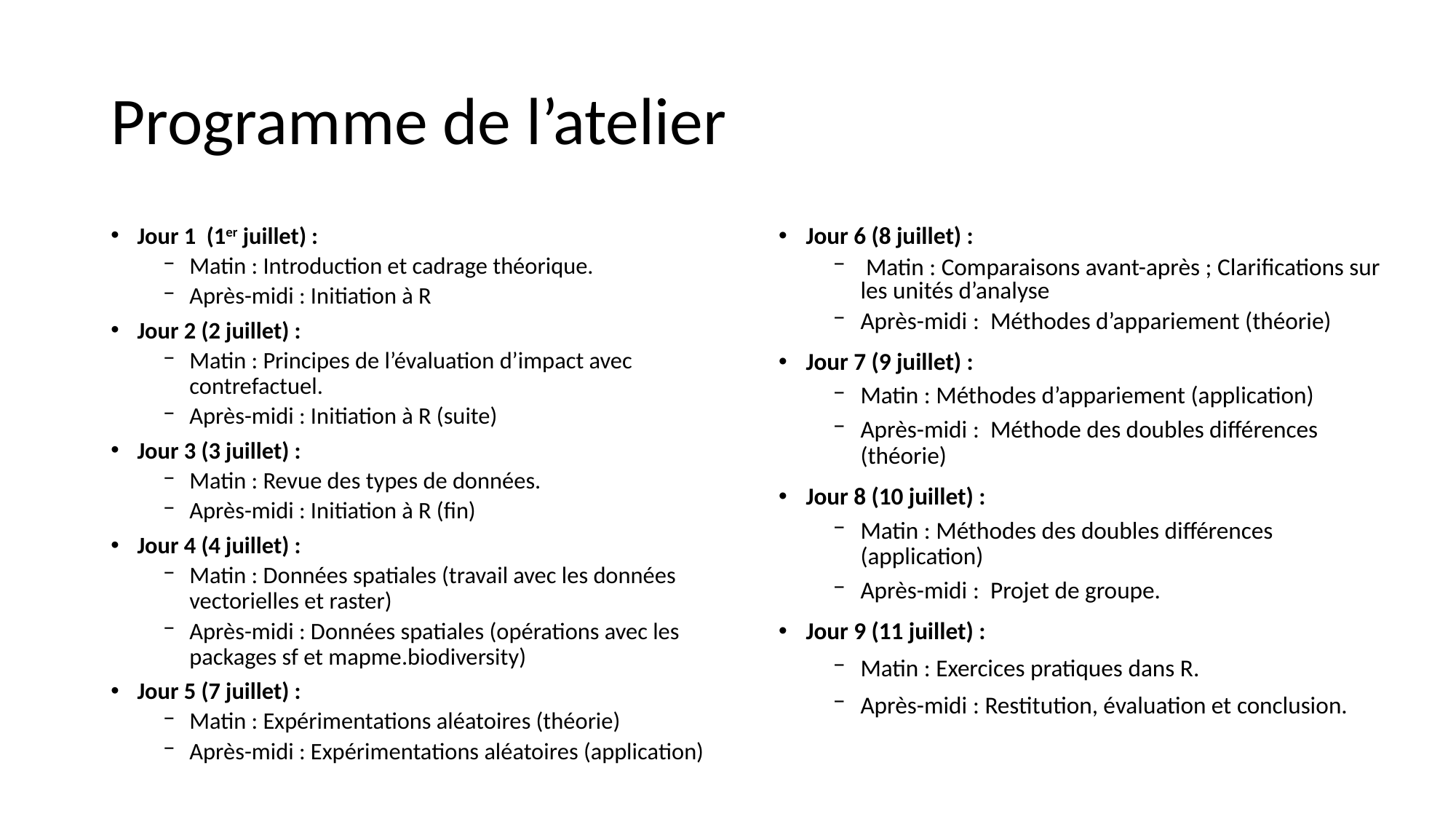

# Programme de l’atelier
Jour 1  (1er juillet) :
Matin : Introduction et cadrage théorique.
Après-midi : Initiation à R
Jour 2 (2 juillet) :
Matin : Principes de l’évaluation d’impact avec contrefactuel.
Après-midi : Initiation à R (suite)
Jour 3 (3 juillet) :
Matin : Revue des types de données.
Après-midi : Initiation à R (fin)
Jour 4 (4 juillet) :
Matin : Données spatiales (travail avec les données vectorielles et raster)
Après-midi : Données spatiales (opérations avec les packages sf et mapme.biodiversity)
Jour 5 (7 juillet) :
Matin : Expérimentations aléatoires (théorie)
Après-midi : Expérimentations aléatoires (application)

Jour 6 (8 juillet) :
 Matin : Comparaisons avant-après ; Clarifications sur les unités d’analyse
Après-midi :  Méthodes d’appariement (théorie)
Jour 7 (9 juillet) :
Matin : Méthodes d’appariement (application)
Après-midi :  Méthode des doubles différences (théorie)
Jour 8 (10 juillet) :
Matin : Méthodes des doubles différences (application)
Après-midi :  Projet de groupe.
Jour 9 (11 juillet) :
Matin : Exercices pratiques dans R.
Après-midi : Restitution, évaluation et conclusion.